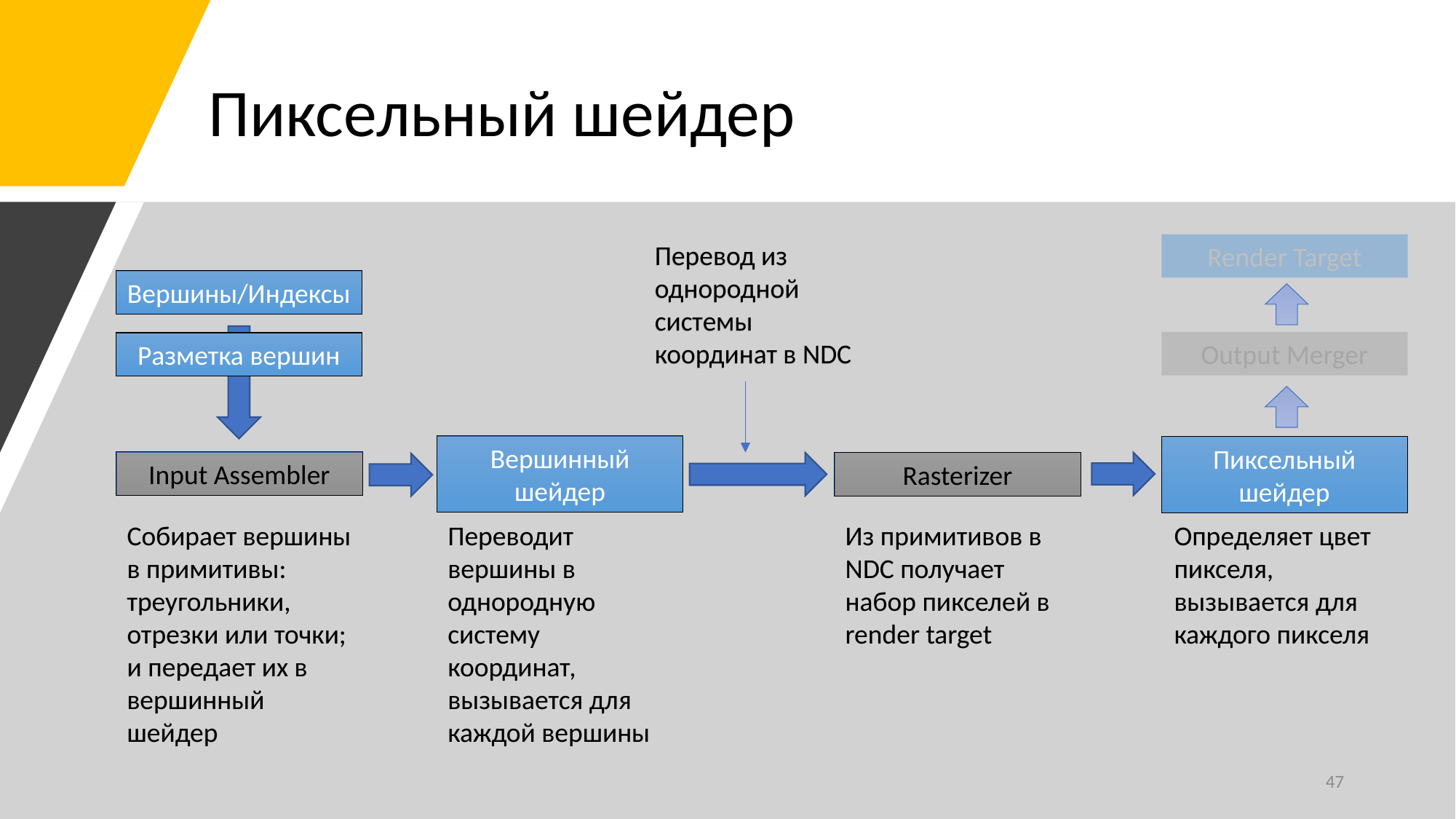

# Пиксельный шейдер

Перевод из однородной системы координат в NDC
Перевод из однородной системы координат в NDC
Render Target
Вершины/Индексы
Вершины/Индексы

Output Merger
Разметка вершин
Разметка вершин

Вершинный шейдер
Вершинный шейдер
Пиксельный шейдер
Пиксельный шейдер

Input Assembler
Input Assembler
Rasterizer
Rasterizer
Собирает вершины в примитивы: треугольники, отрезки или точки; и передает их в вершинный шейдер
Собирает вершины в примитивы: треугольники, отрезки или точки; и передает их в вершинный шейдер
Переводит вершины в однородную систему координат, вызывается для каждой вершины
Из примитивов в NDC получает набор пикселей в render target
Из примитивов в NDC получает набор пикселей в render target
Определяет цвет пикселя, вызывается для каждого пикселя
Определяет цвет пикселя, вызывается для каждого пикселя
Переводит вершины в однородную систему координат, вызывается для каждой вершины
47